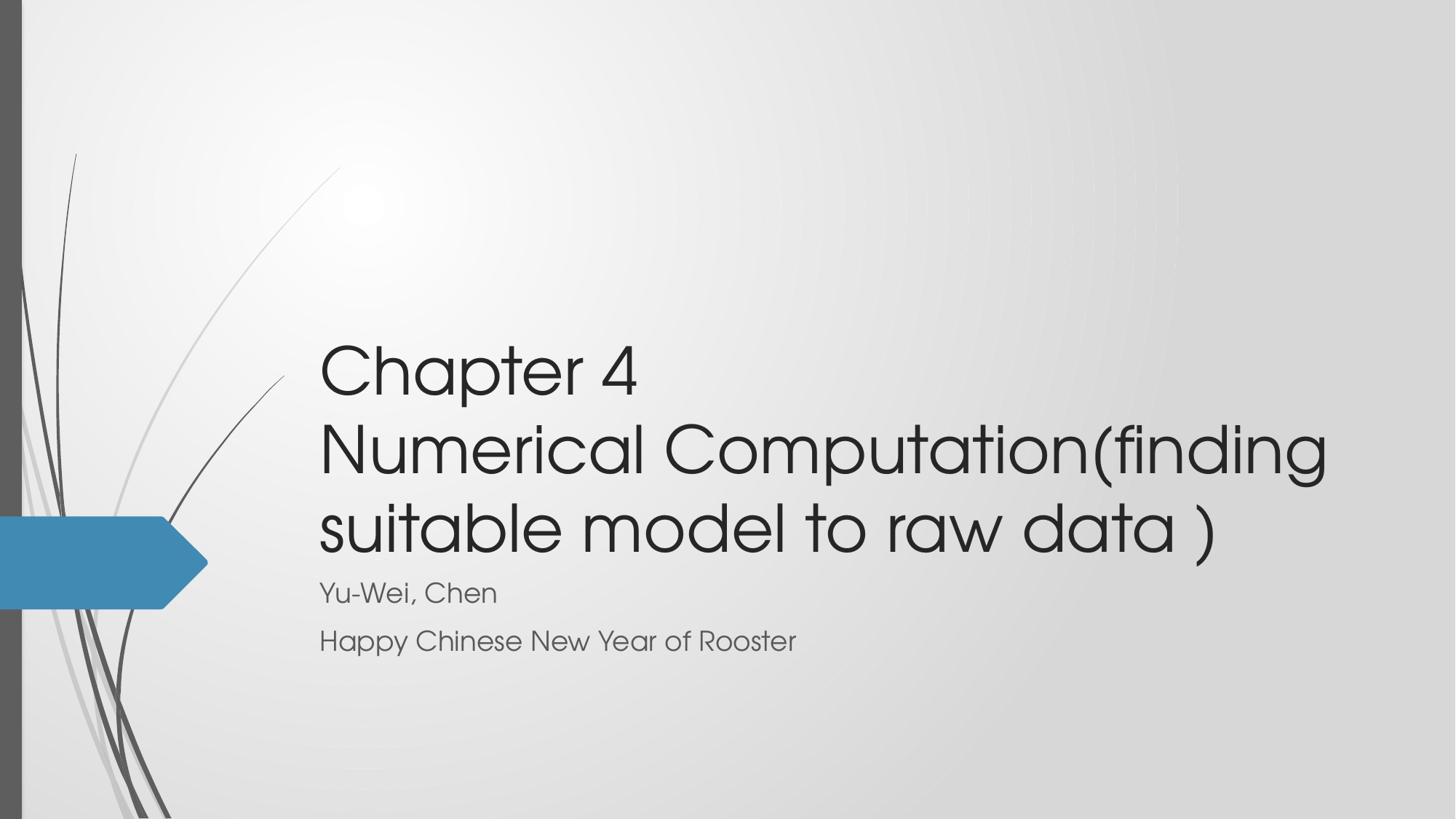

# Chapter 4 Numerical Computation(finding suitable model to raw data )
Yu-Wei, Chen
Happy Chinese New Year of Rooster